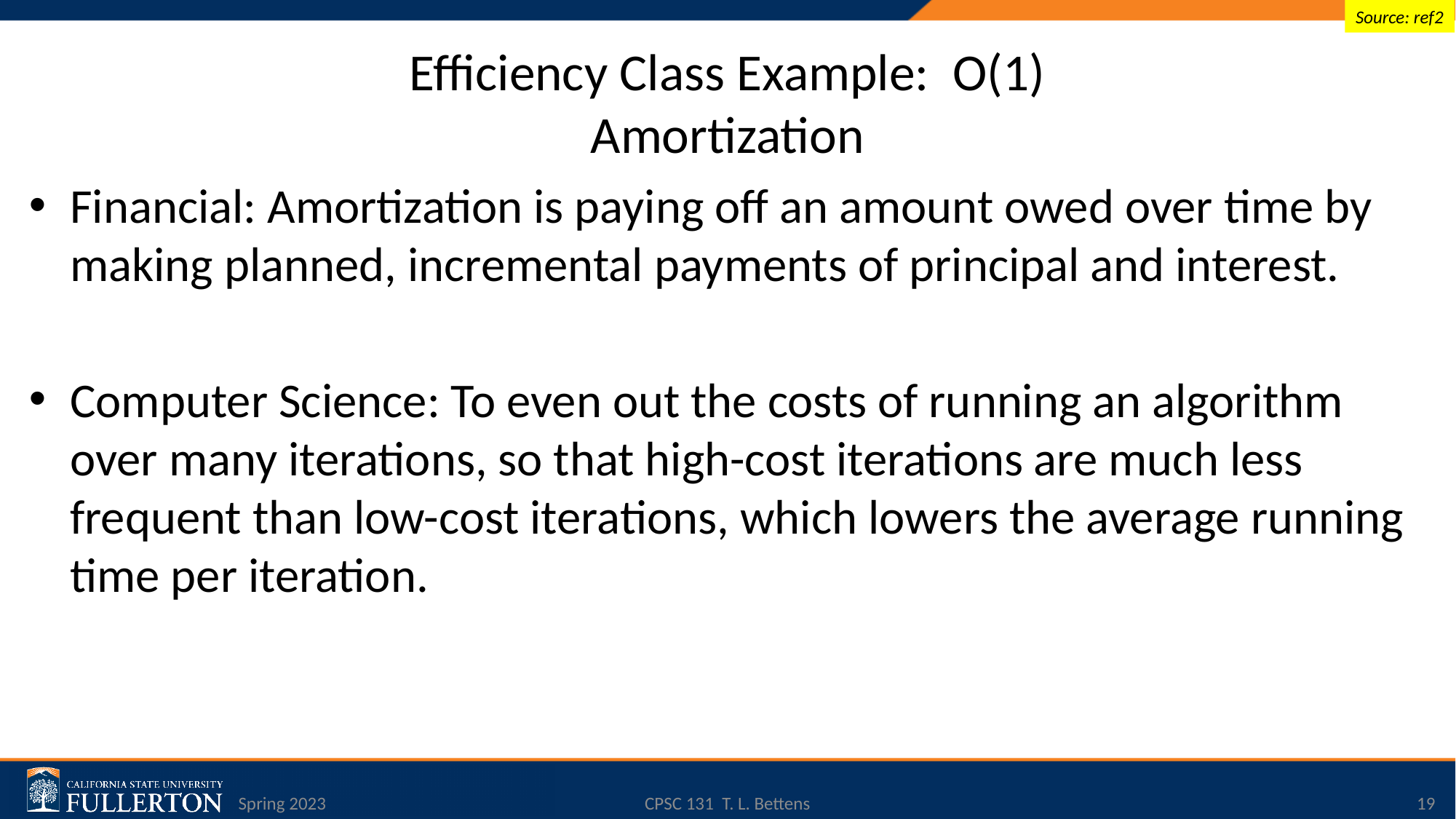

Source: ref2
# Efficiency Class Example:  O(1) Amortization
Financial: Amortization is paying off an amount owed over time by making planned, incremental payments of principal and interest.

Computer Science: To even out the costs of running an algorithm over many iterations, so that high-cost iterations are much less frequent than low-cost iterations, which lowers the average running time per iteration.

Spring 2023
CPSC 131  T. L. Bettens
19